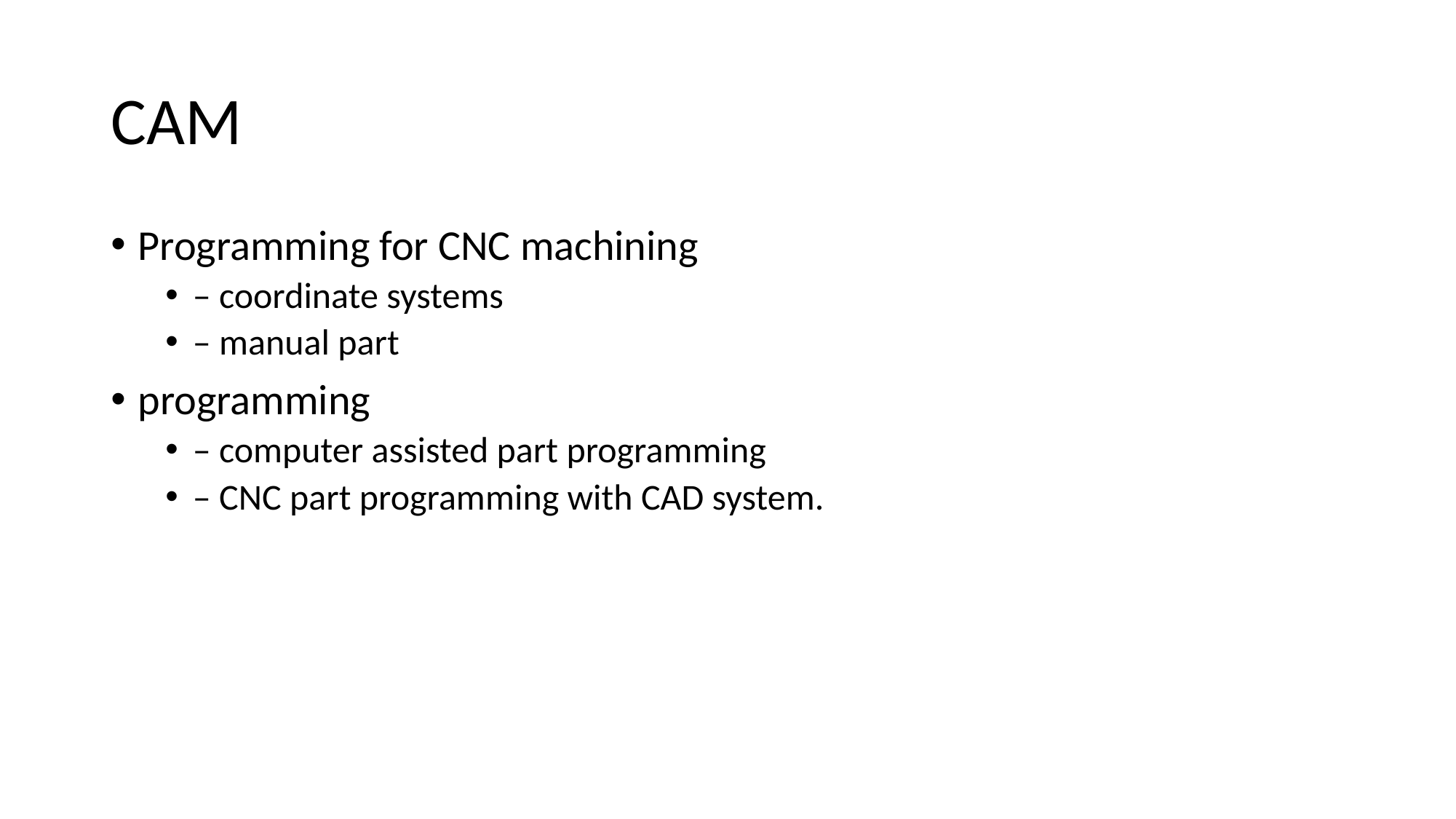

# CAM
Programming for CNC machining
– coordinate systems
– manual part
programming
– computer assisted part programming
– CNC part programming with CAD system.